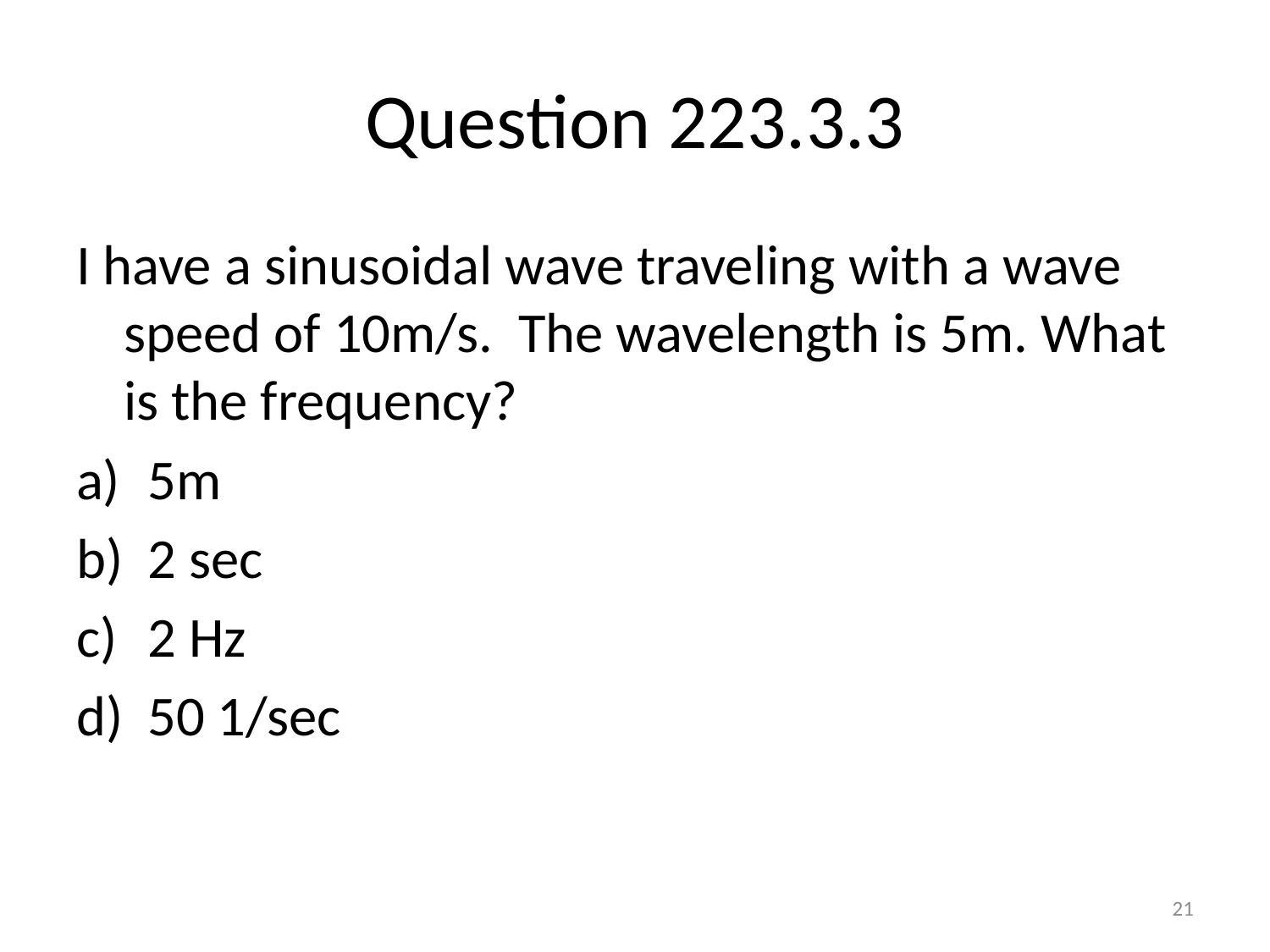

# Question 223.3.3
I have a sinusoidal wave traveling with a wave speed of 10m/s.  The wavelength is 5m. What is the frequency?
5m
2 sec
2 Hz
50 1/sec

21